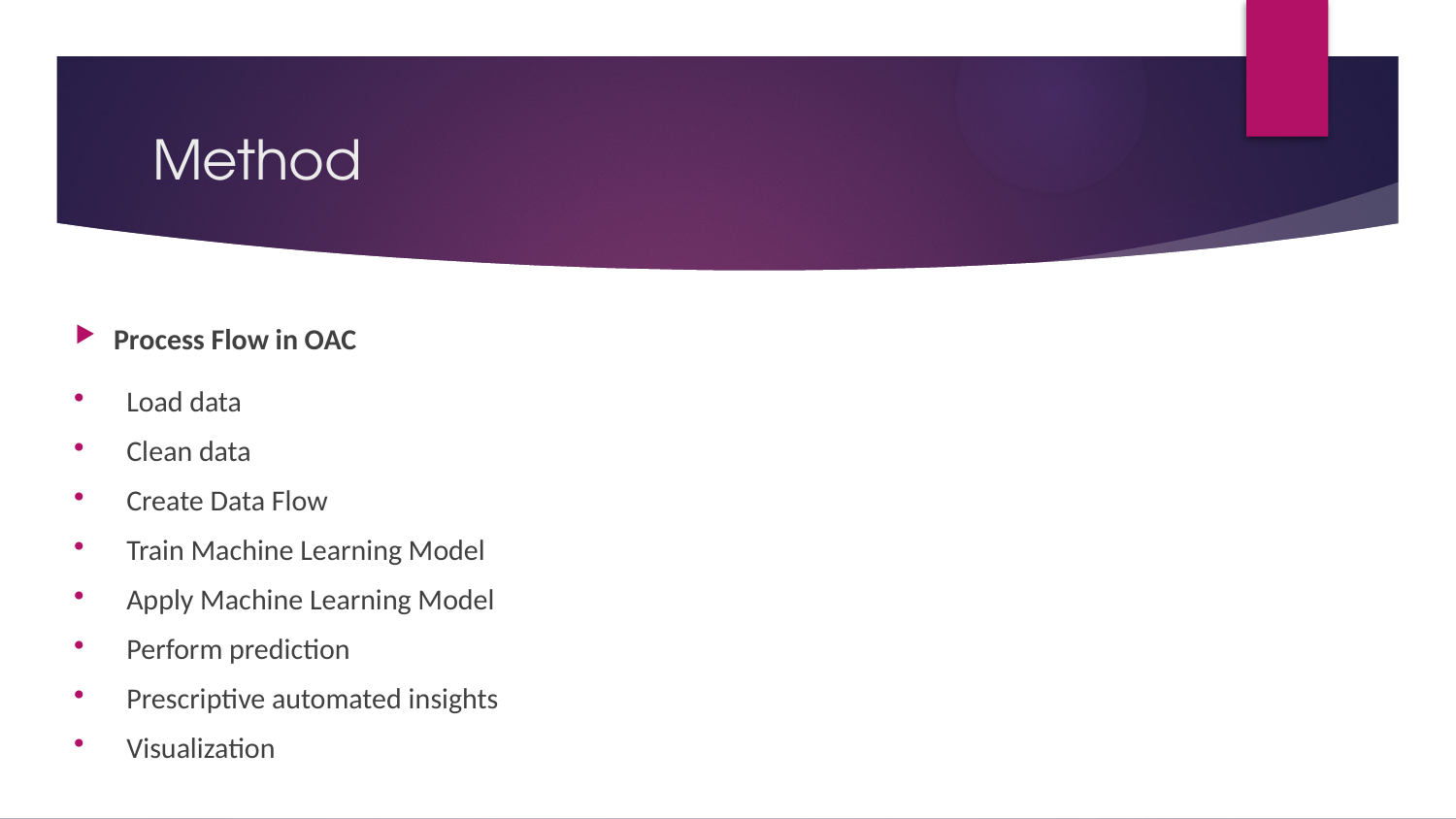

# Method
Process Flow in OAC
Load data
Clean data
Create Data Flow
Train Machine Learning Model
Apply Machine Learning Model
Perform prediction
Prescriptive automated insights
Visualization